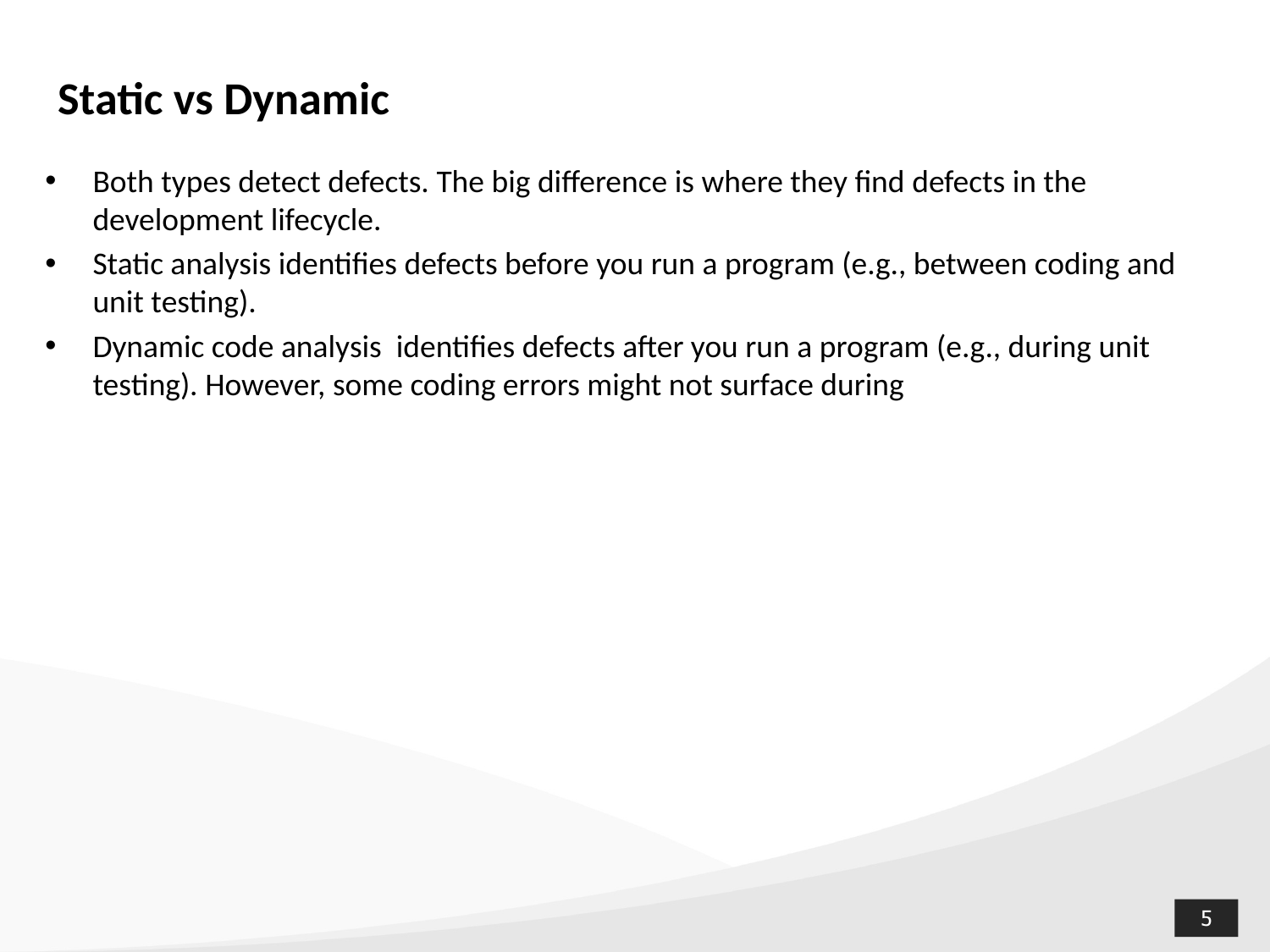

Static vs Dynamic
Both types detect defects. The big difference is where they find defects in the development lifecycle.
Static analysis identifies defects before you run a program (e.g., between coding and unit testing).
Dynamic code analysis  identifies defects after you run a program (e.g., during unit testing). However, some coding errors might not surface during